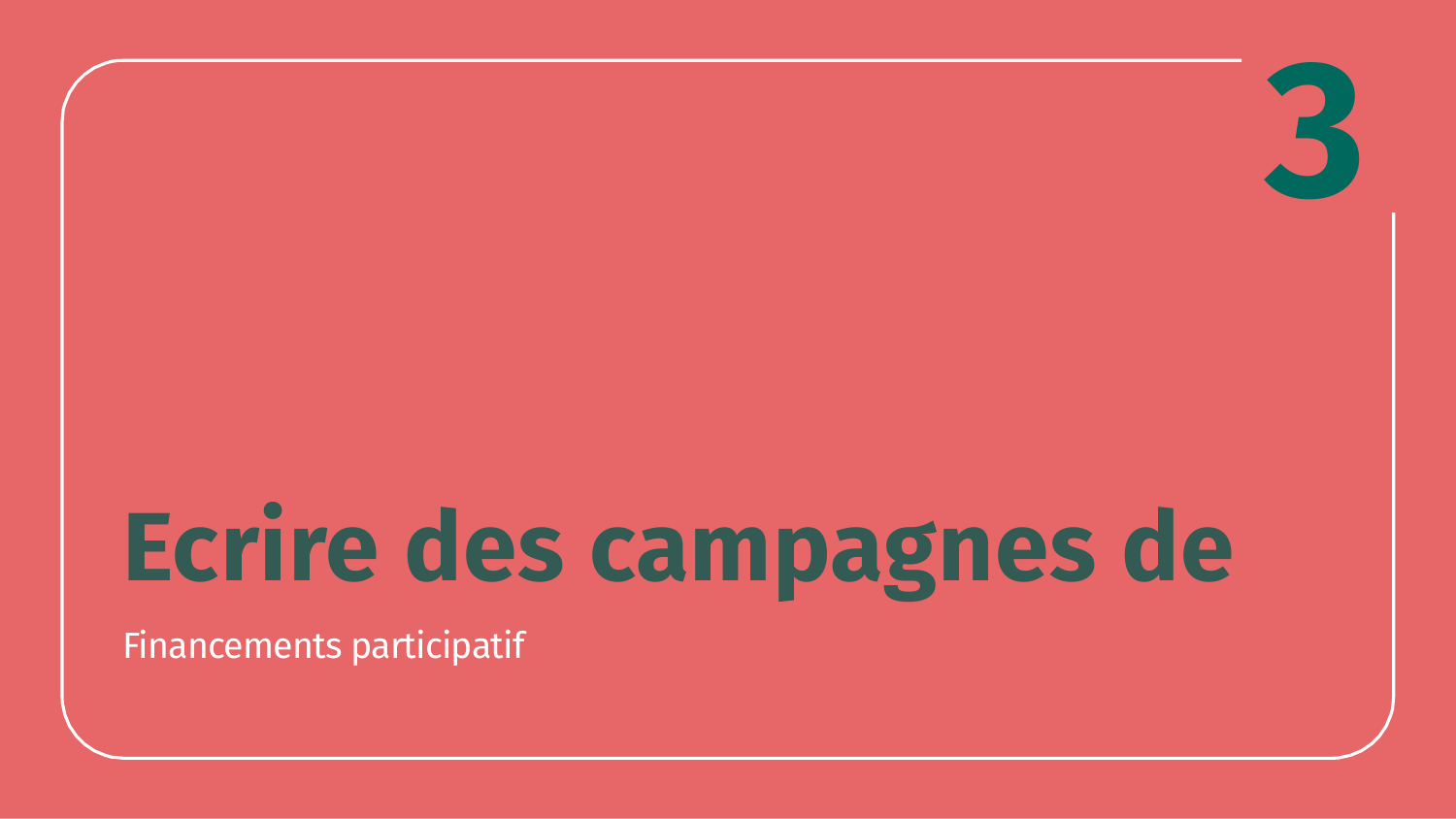

# 3

Ecrire des campagnes de
Financements participatif